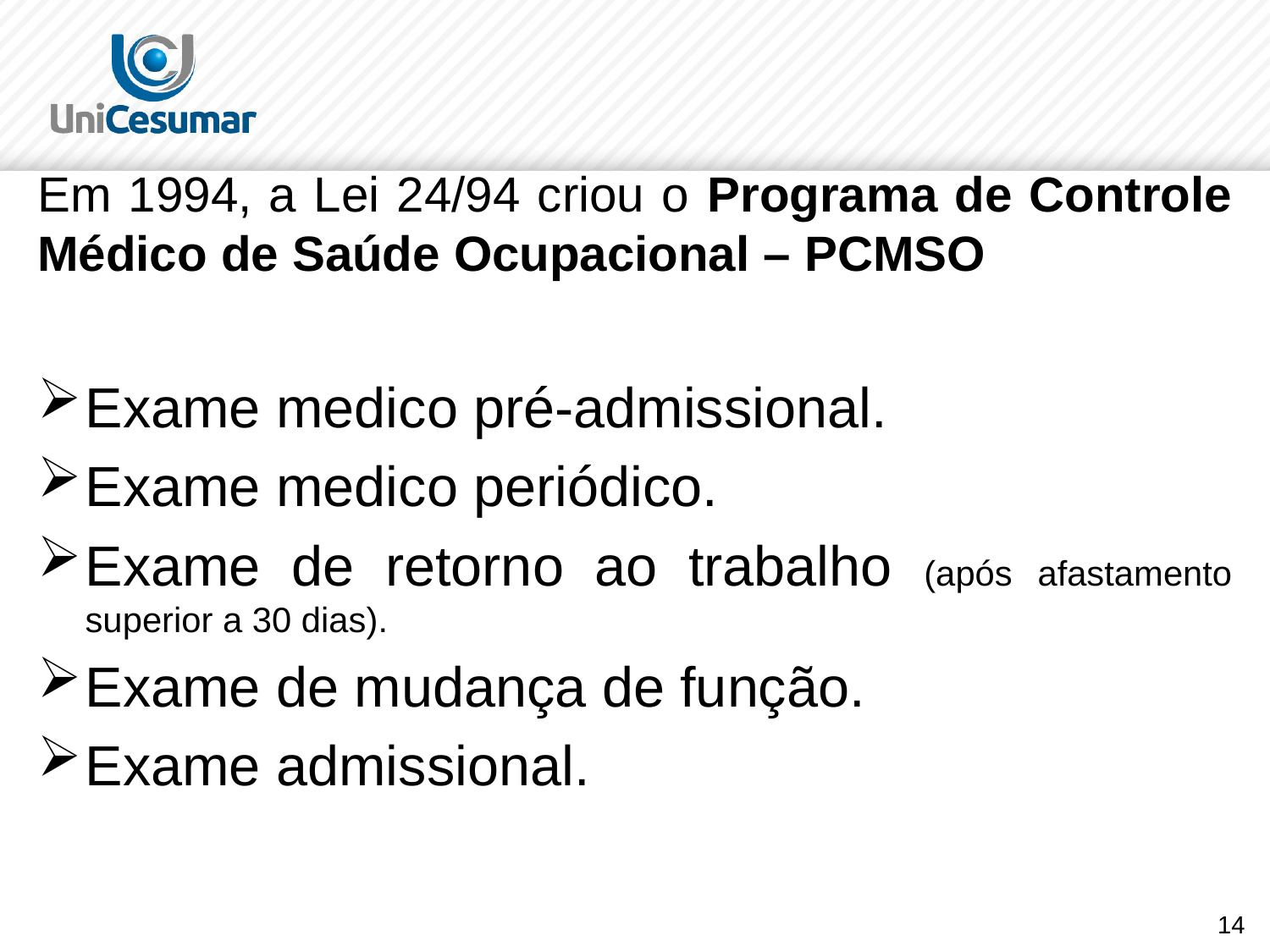

#
Em 1994, a Lei 24/94 criou o Programa de Controle Médico de Saúde Ocupacional – PCMSO

Exame medico pré-admissional.
Exame medico periódico.
Exame de retorno ao trabalho (após afastamento superior a 30 dias).
Exame de mudança de função.
Exame admissional.